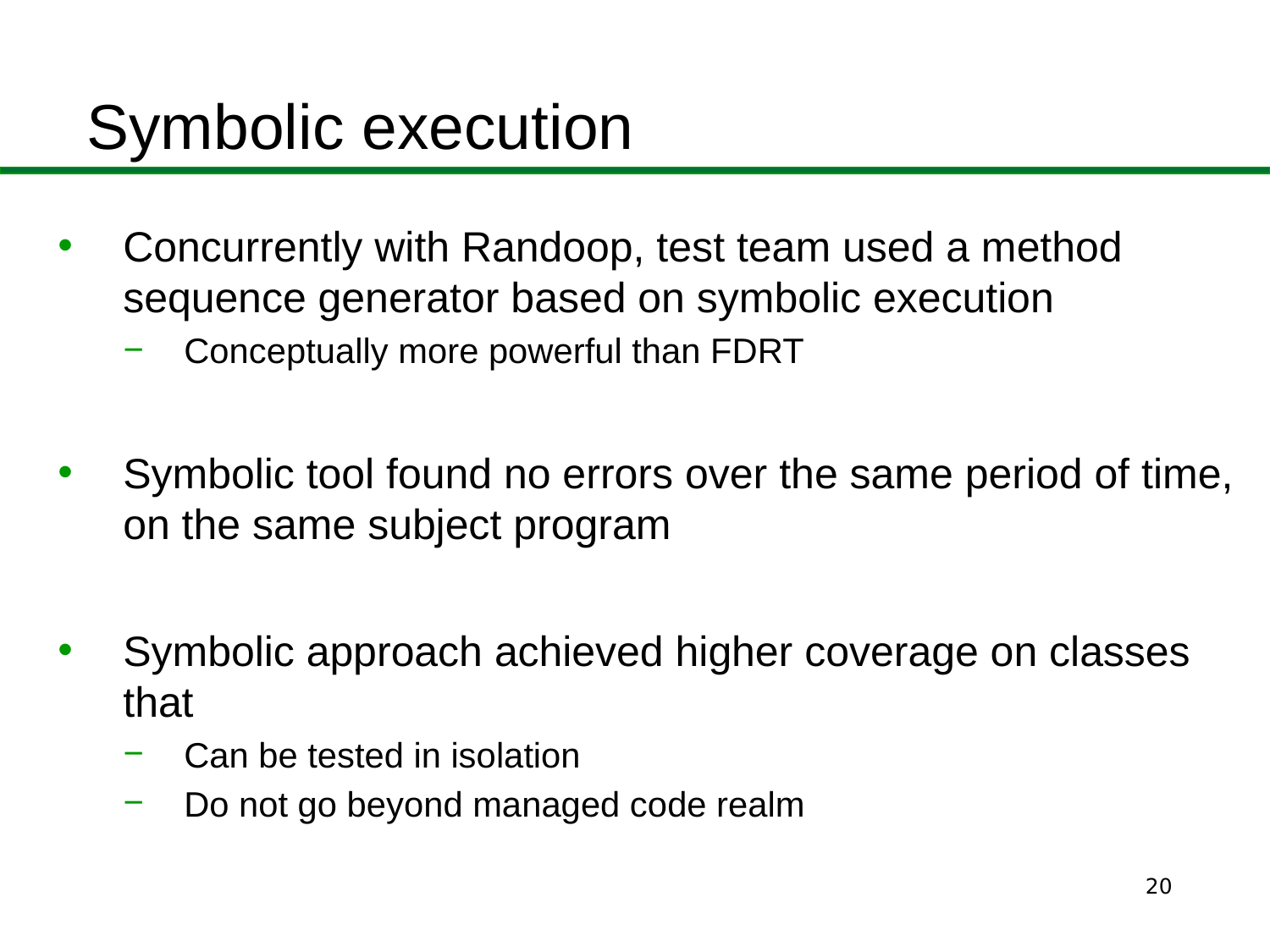

# Symbolic execution
Concurrently with Randoop, test team used a method sequence generator based on symbolic execution
Conceptually more powerful than FDRT

Symbolic tool found no errors over the same period of time, on the same subject program

Symbolic approach achieved higher coverage on classes that
Can be tested in isolation
Do not go beyond managed code realm

20